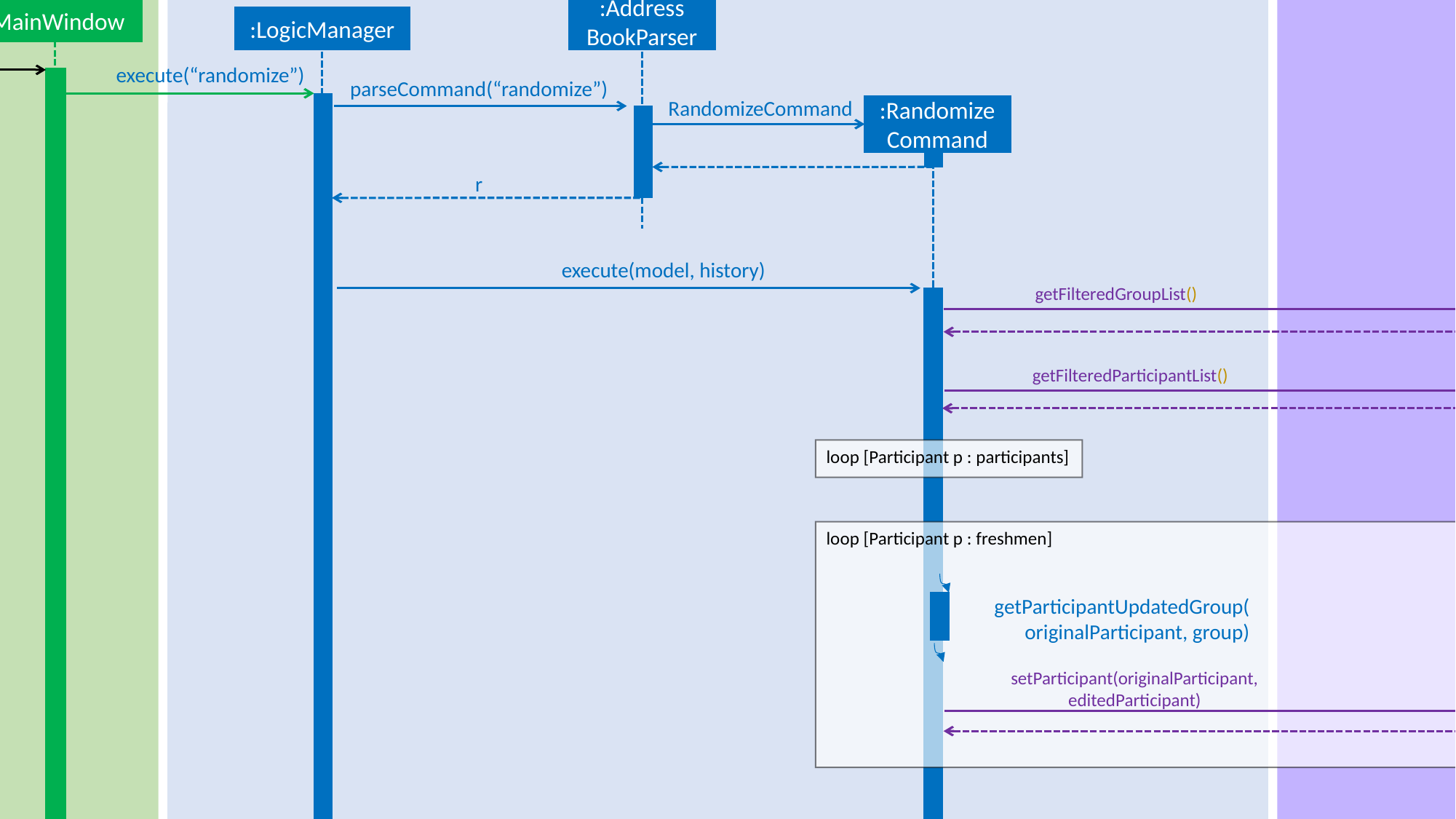

Logic
Model
UI
:Address
BookParser
:MainWindow
:LogicManager
randomize
execute(“randomize”)

parseCommand(“randomize”)

RandomizeCommand
:RandomizeCommand

r
:ModelManager
execute(model, history)
getFilteredGroupList()

getFilteredParticipantList()

loop [Participant p : participants]
loop [Participant p : freshmen]

getParticipantUpdatedGroup(
originalParticipant, group)
setParticipant(originalParticipant, editedParticipant)

x
result